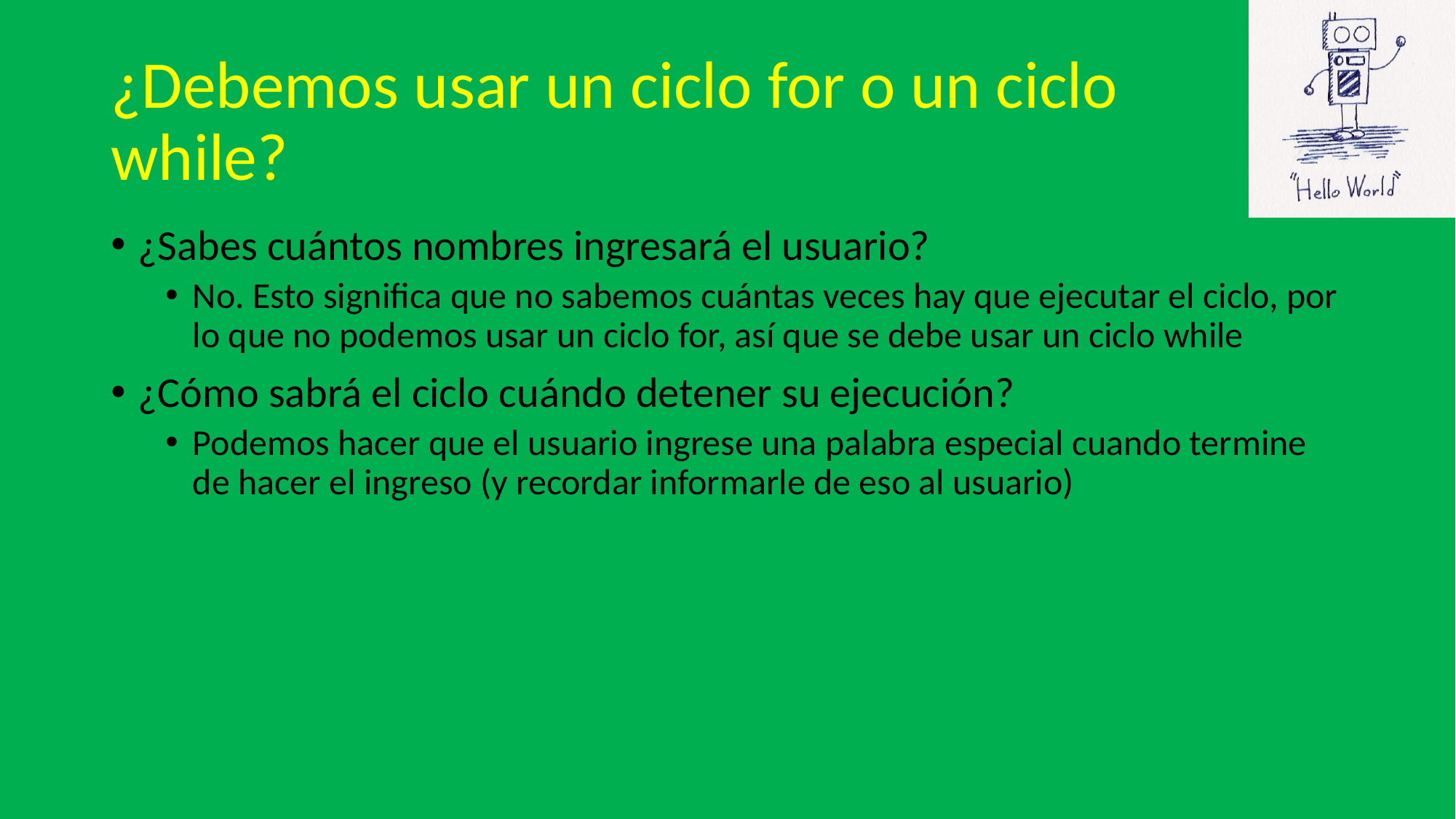

# ¿Debemos usar un ciclo for o un ciclo while?
¿Sabes cuántos nombres ingresará el usuario?
No. Esto significa que no sabemos cuántas veces hay que ejecutar el ciclo, por lo que no podemos usar un ciclo for, así que se debe usar un ciclo while
¿Cómo sabrá el ciclo cuándo detener su ejecución?
Podemos hacer que el usuario ingrese una palabra especial cuando termine de hacer el ingreso (y recordar informarle de eso al usuario)